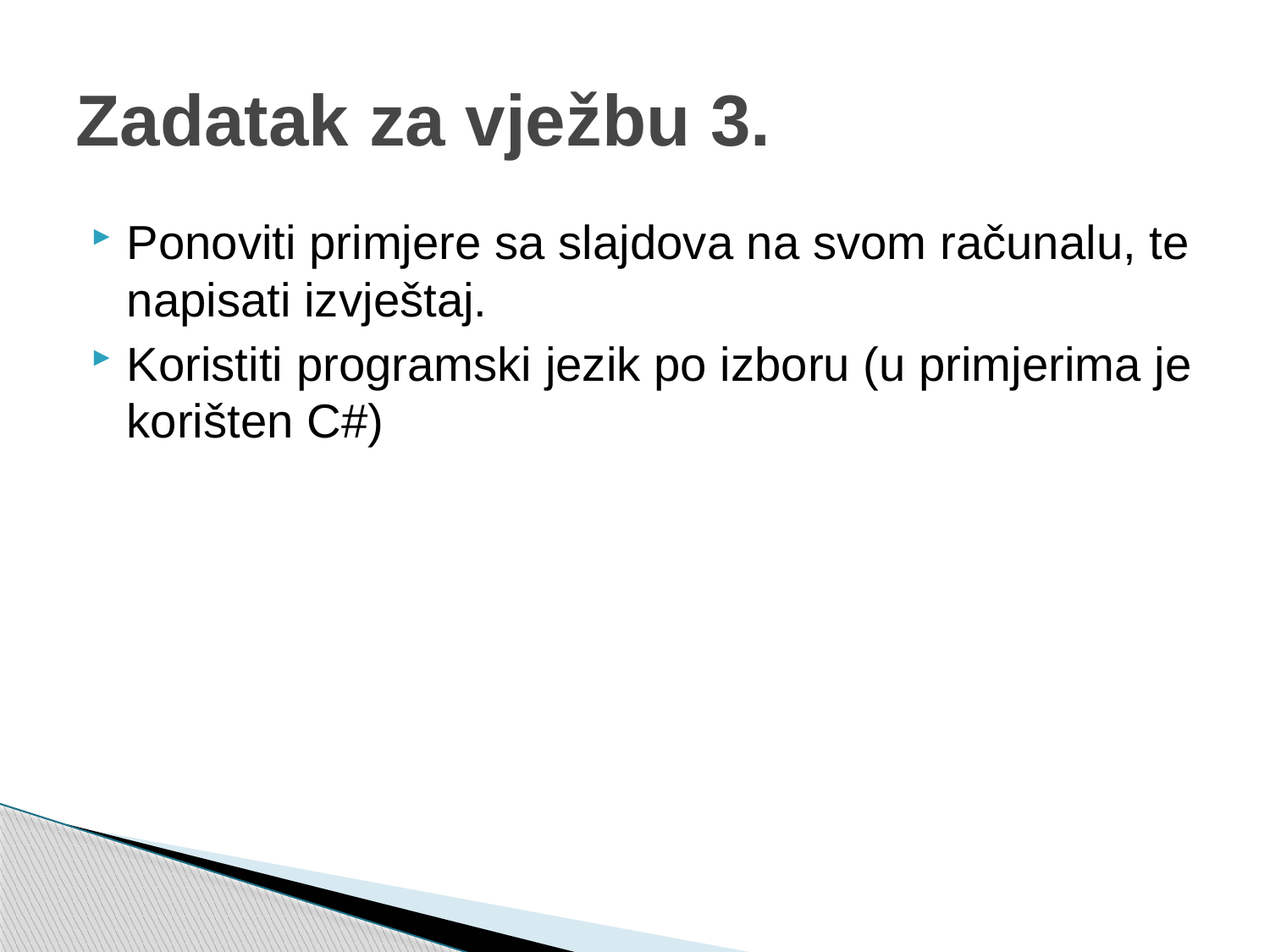

# Zadatak za vježbu 3.
Ponoviti primjere sa slajdova na svom računalu, te napisati izvještaj.
Koristiti programski jezik po izboru (u primjerima je korišten C#)